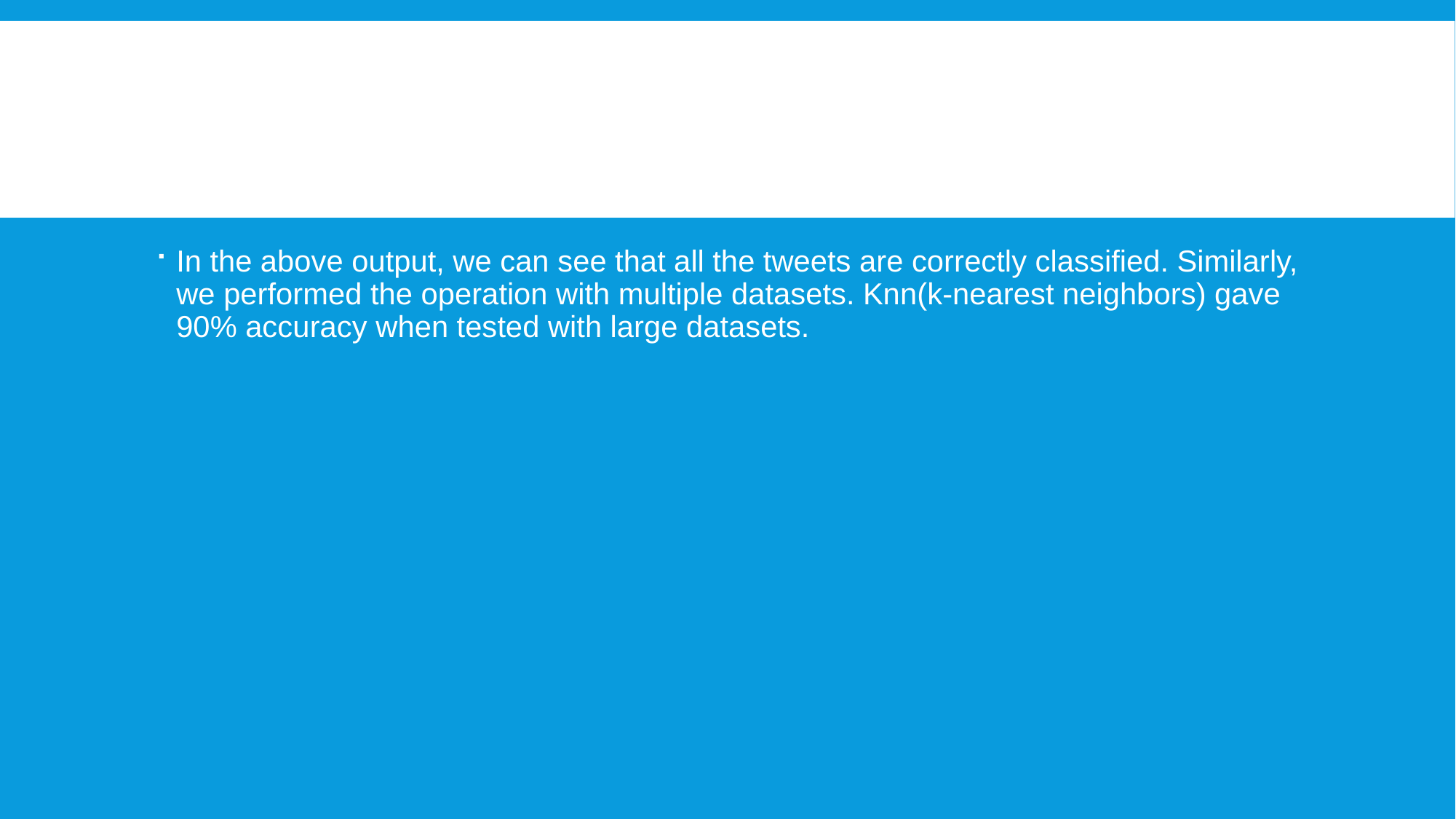

#
In the above output, we can see that all the tweets are correctly classified. Similarly, we performed the operation with multiple datasets. Knn(k-nearest neighbors) gave 90% accuracy when tested with large datasets.